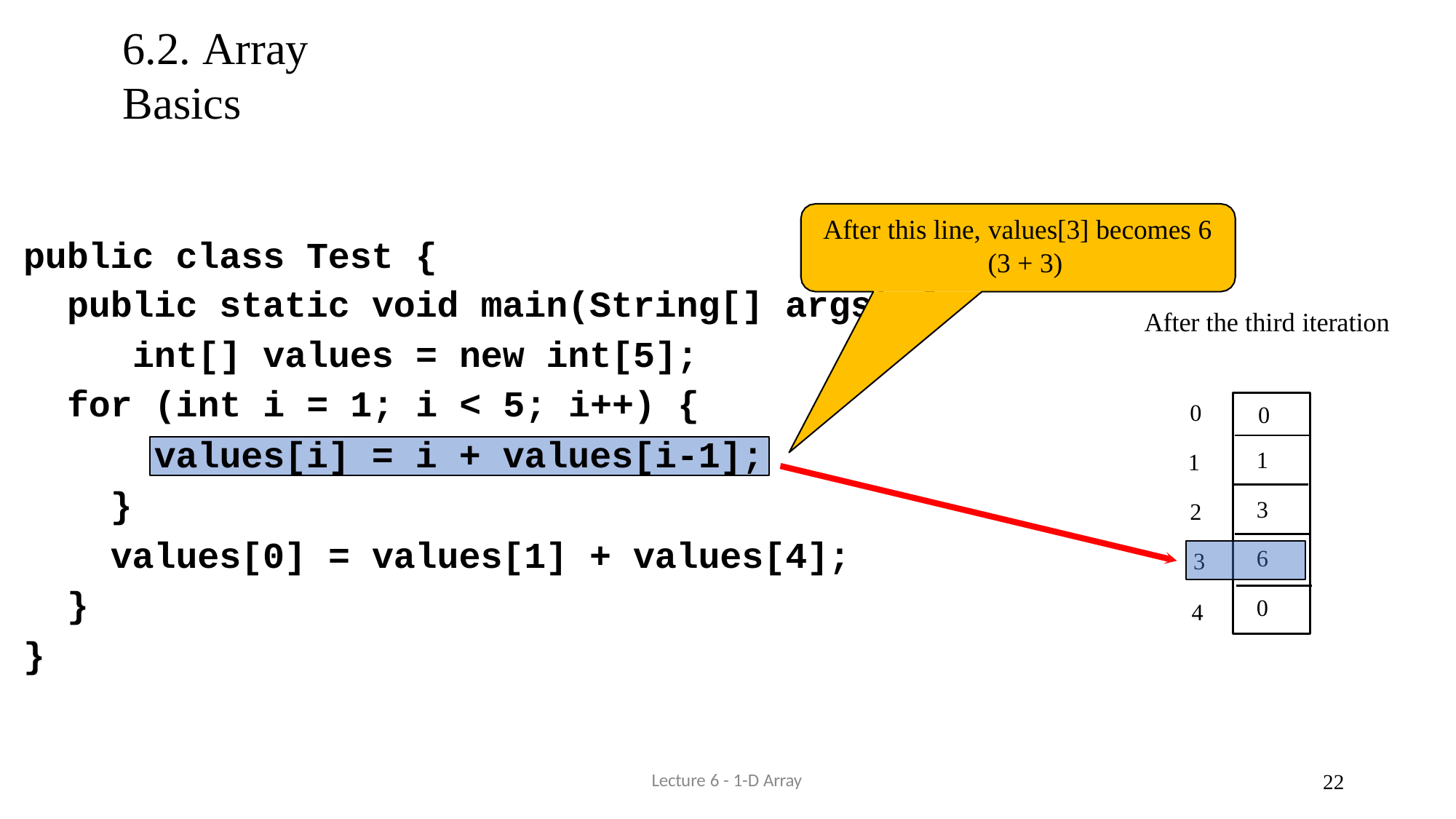

# 6.2. Array Basics

After this line, values[3] becomes 6  (3 + 3)
public class Test {
public static void main(String[] args) {  int[] values = new int[5];
for (int i = 1; i < 5; i++) {
After the third iteration

0
0

values[i] = i + values[i-1];
1

1

}
values[0] = values[1] + values[4];

3

2
6

3
}
0

4
}
Lecture 6 - 1-D Array
22